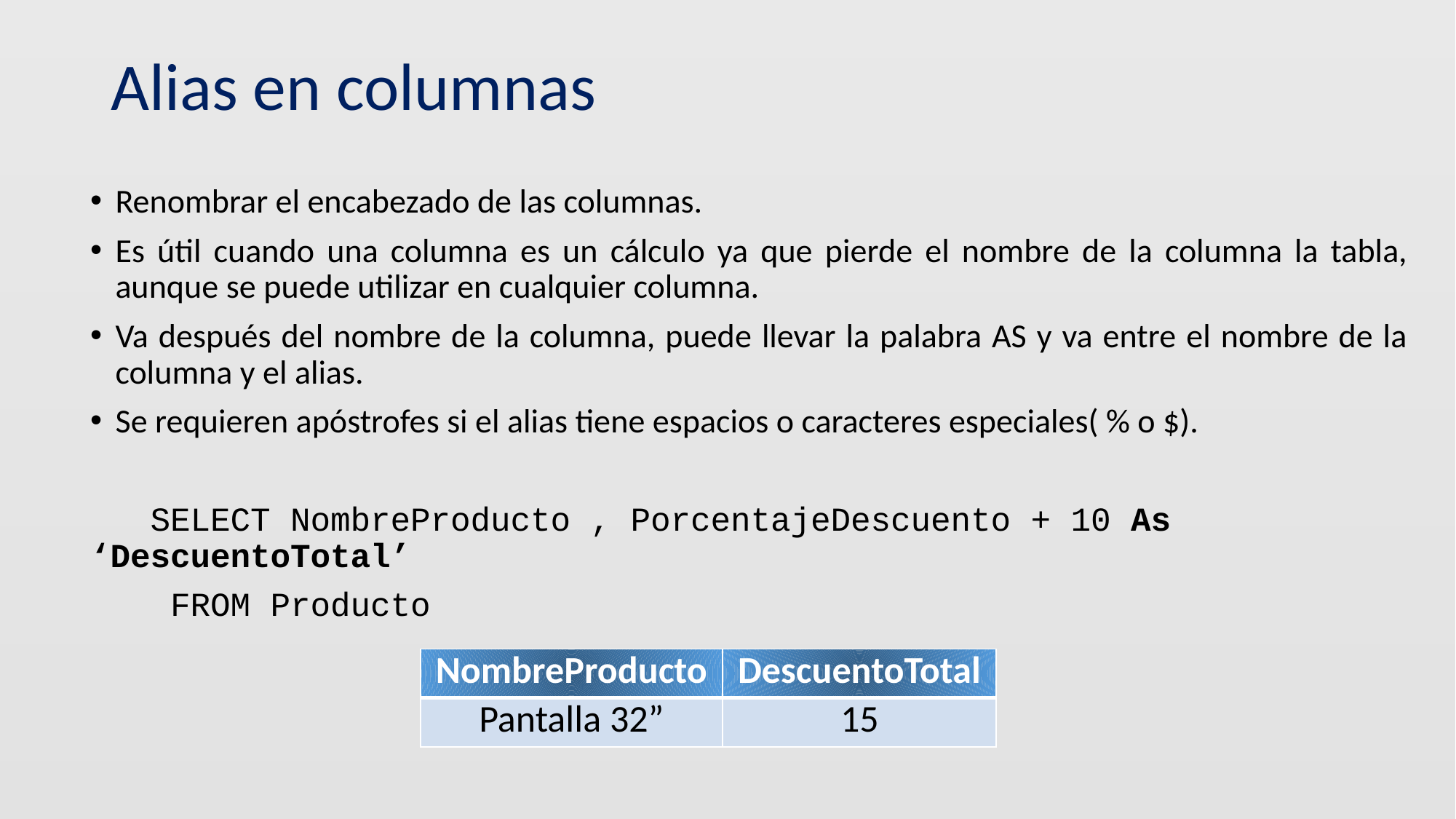

# Alias en columnas
Renombrar el encabezado de las columnas.
Es útil cuando una columna es un cálculo ya que pierde el nombre de la columna la tabla, aunque se puede utilizar en cualquier columna.
Va después del nombre de la columna, puede llevar la palabra AS y va entre el nombre de la columna y el alias.
Se requieren apóstrofes si el alias tiene espacios o caracteres especiales( % o $).

   SELECT NombreProducto , PorcentajeDescuento + 10 As ‘DescuentoTotal’
    FROM Producto

| NombreProducto | DescuentoTotal |
| --- | --- |
| Pantalla 32” | 15 |